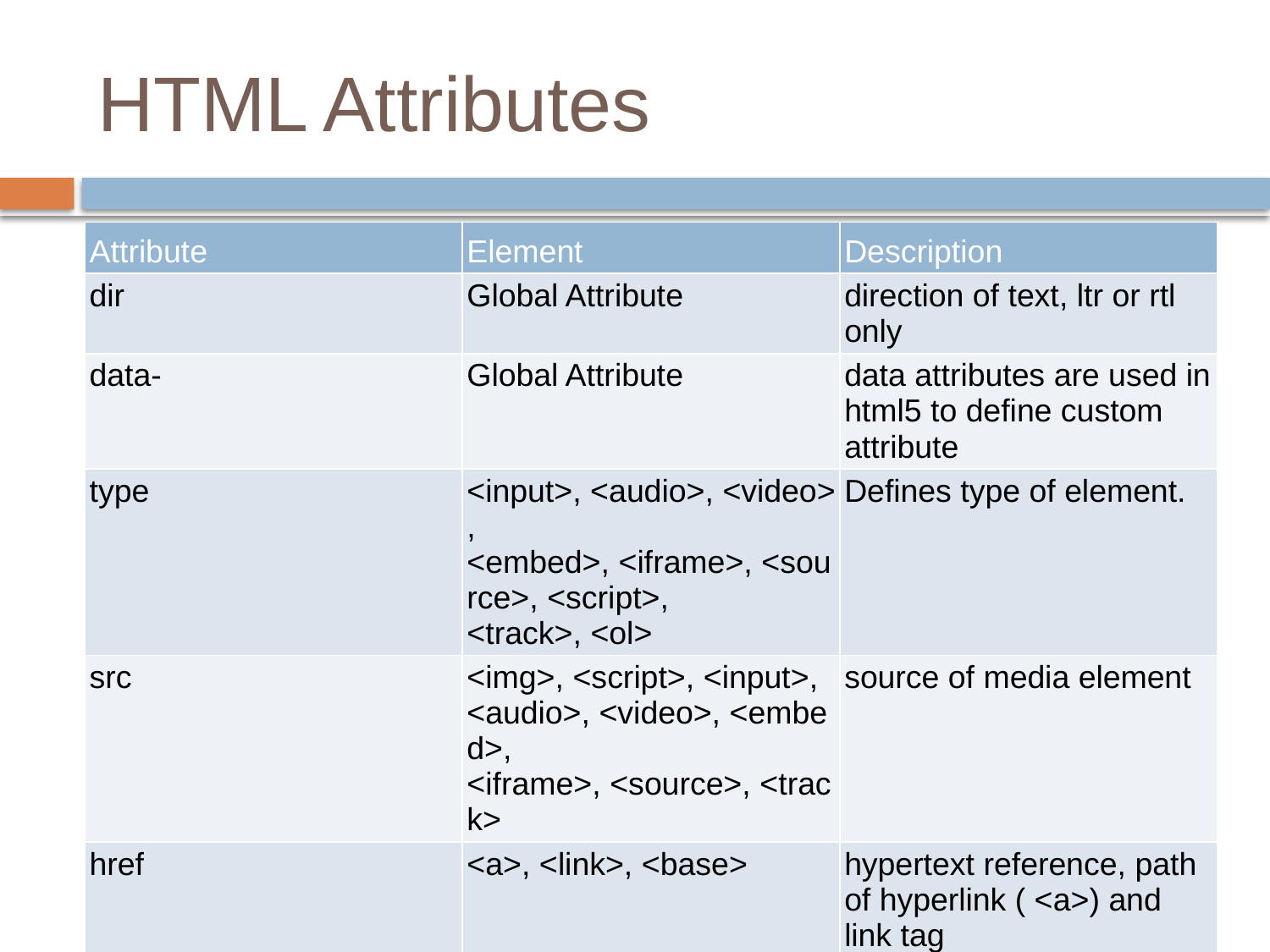

# HTML Attributes
| Attribute | Element | Description |
| --- | --- | --- |
| dir | Global Attribute | direction of text, ltr or rtl only |
| data- | Global Attribute | data attributes are used in html5 to define custom attribute |
| type | <input>, <audio>, <video>, <embed>, <iframe>, <source>, <script>, <track>, <ol> | Defines type of element. |
| src | <img>, <script>, <input>, <audio>, <video>, <embed>, <iframe>, <source>, <track> | source of media element |
| href | <a>, <link>, <base> | hypertext reference, path of hyperlink ( <a>) and link tag |